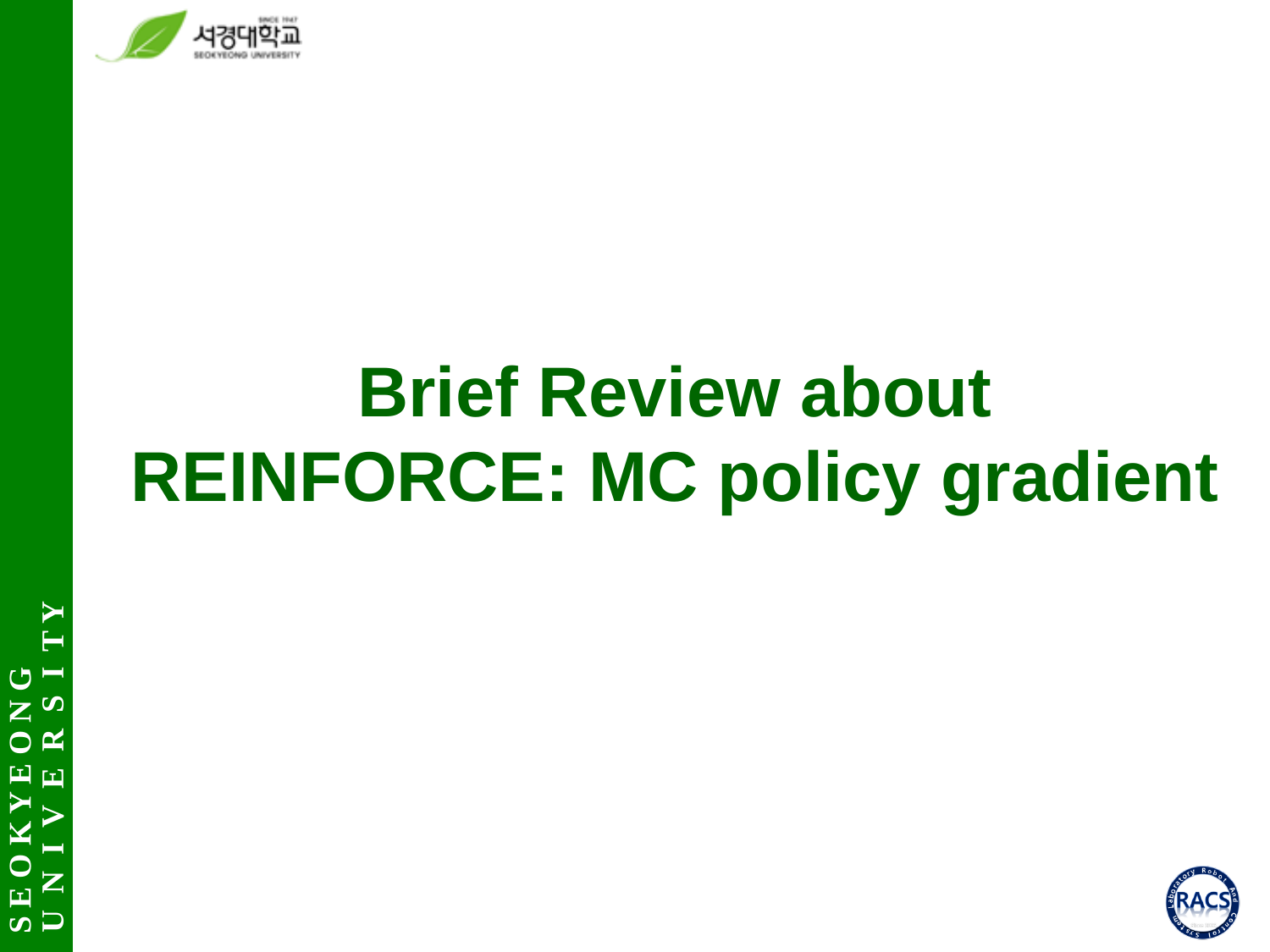

# Brief Review about REINFORCE: MC policy gradient